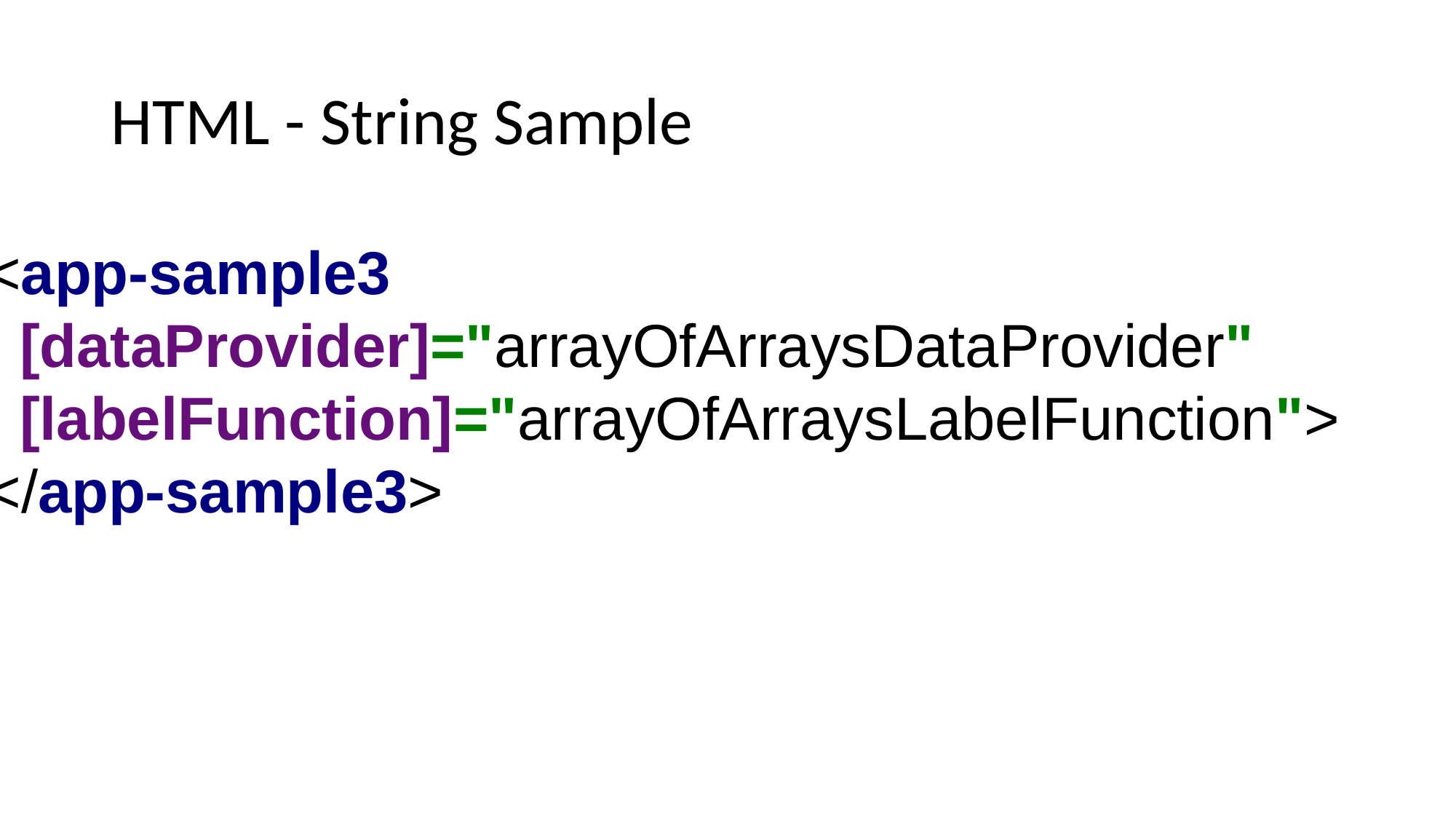

# HTML - String Sample
<app-sample3
  [dataProvider]="arrayOfArraysDataProvider"
  [labelFunction]="arrayOfArraysLabelFunction">
</app-sample3>